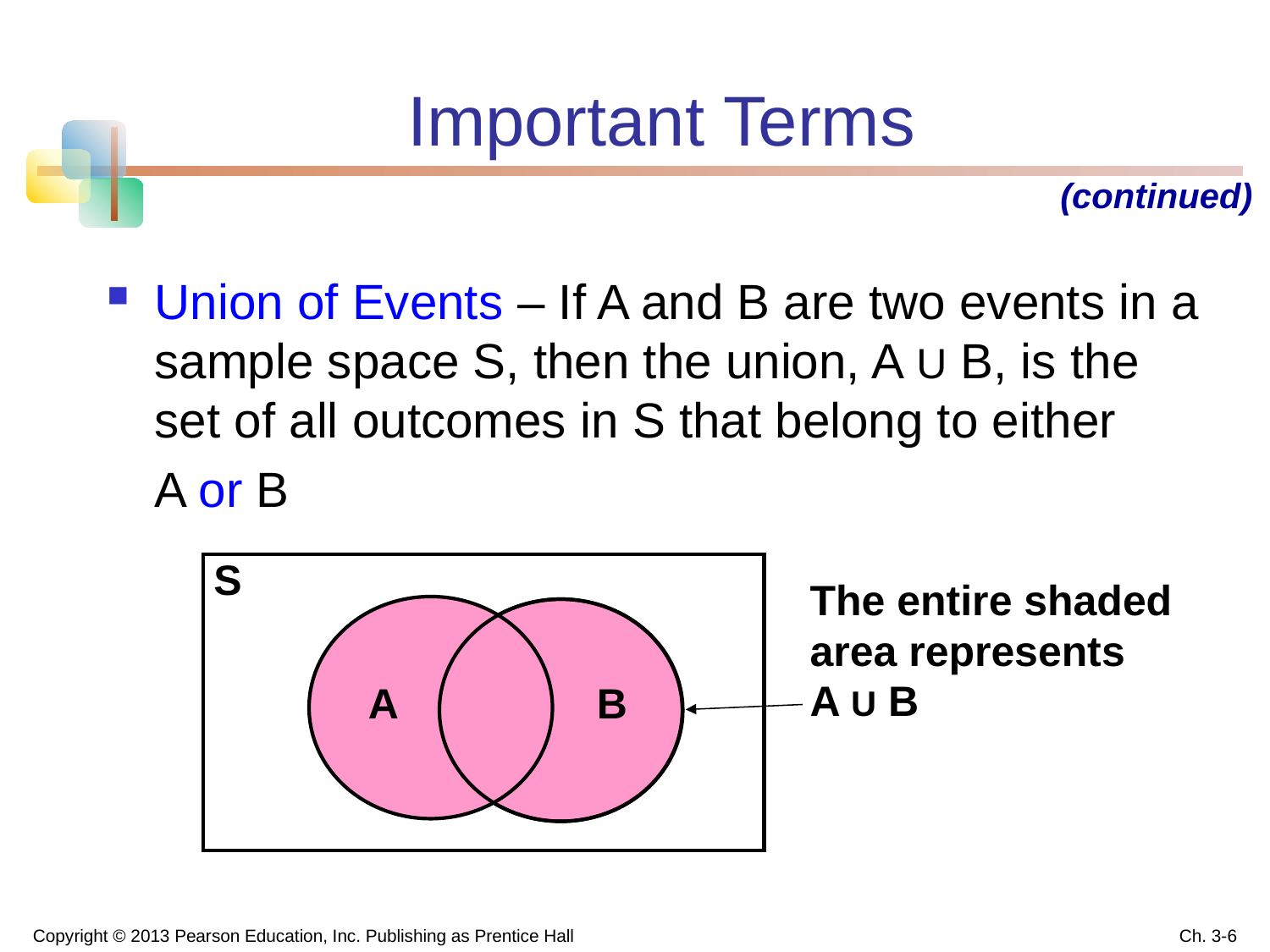

# Important Terms
(continued)
Union of Events – If A and B are two events in a sample space S, then the union, A U B, is the set of all outcomes in S that belong to either
	A or B
S

The entire shaded area represents
A U B

A
B

Copyright © 2013 Pearson Education, Inc. Publishing as Prentice Hall
Ch. 3-6